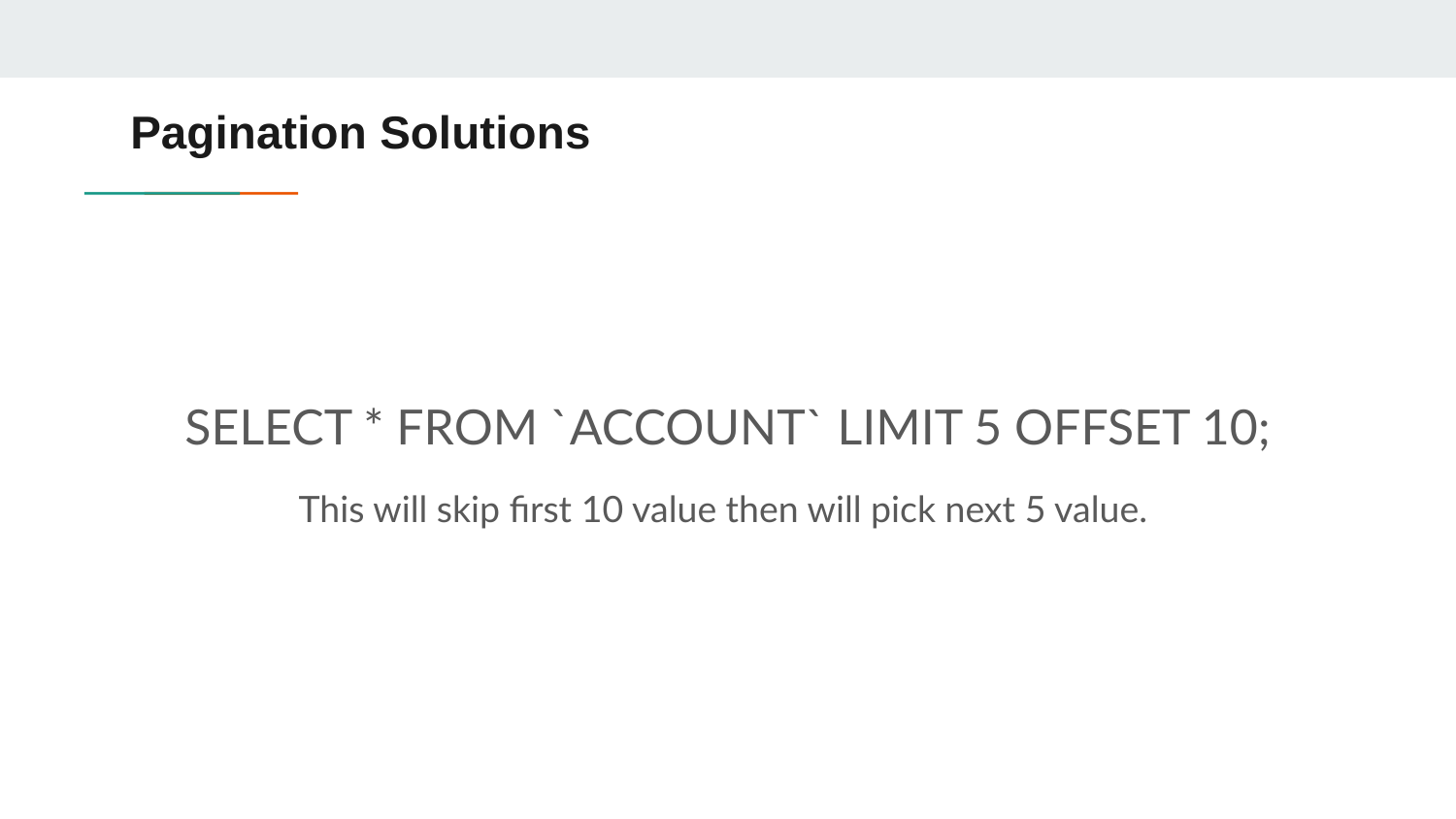

# Pagination Solutions
SELECT * FROM `ACCOUNT` LIMIT 5 OFFSET 10;
This will skip first 10 value then will pick next 5 value.